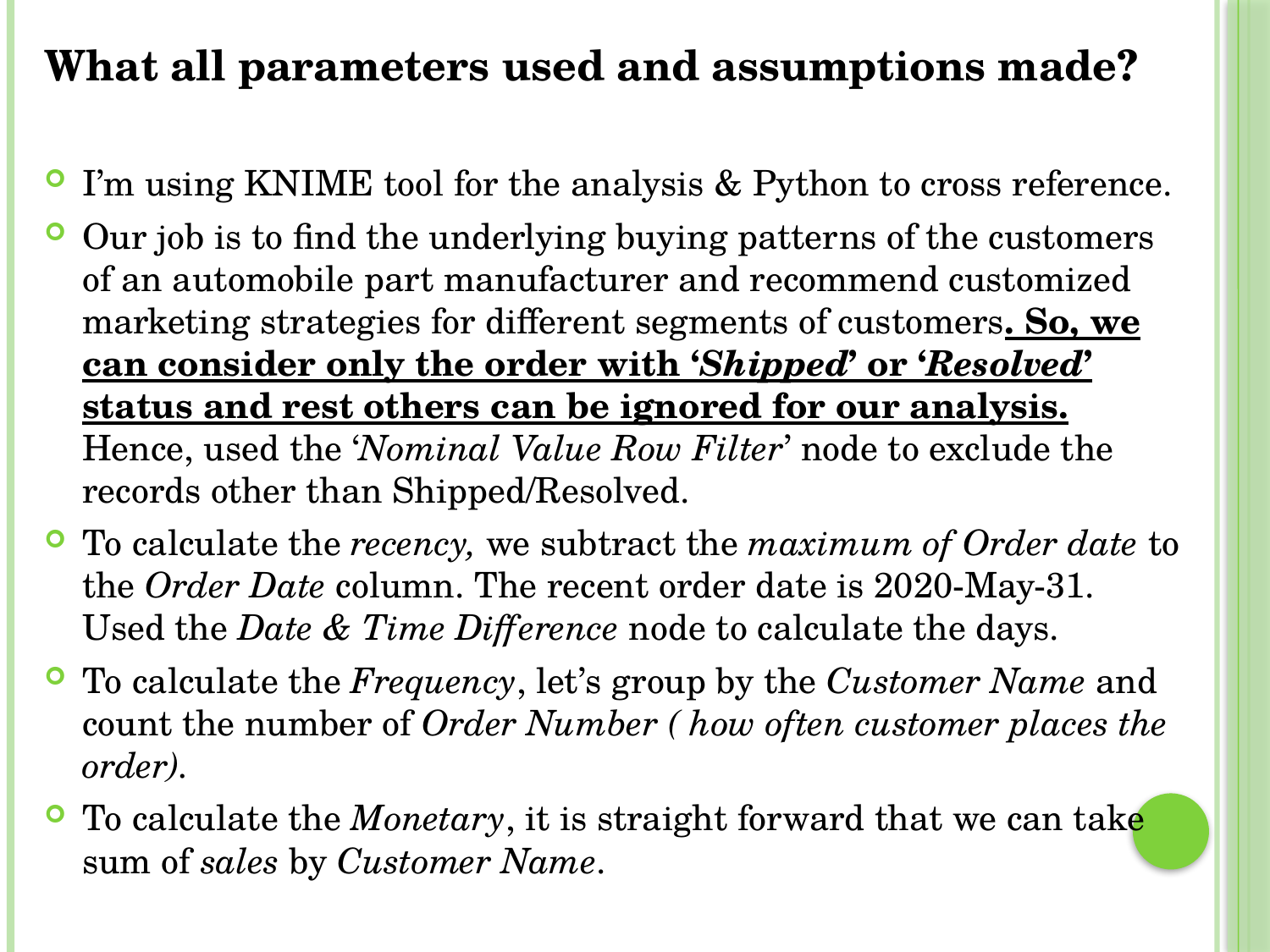

What all parameters used and assumptions made?

I’m using KNIME tool for the analysis & Python to cross reference.
Our job is to find the underlying buying patterns of the customers of an automobile part manufacturer and recommend customized marketing strategies for different segments of customers. So, we can consider only the order with ‘Shipped’ or ‘Resolved’ status and rest others can be ignored for our analysis. Hence, used the ‘Nominal Value Row Filter’ node to exclude the records other than Shipped/Resolved.
To calculate the recency, we subtract the maximum of Order date to the Order Date column. The recent order date is 2020-May-31. Used the Date & Time Difference node to calculate the days.
To calculate the Frequency, let’s group by the Customer Name and count the number of Order Number ( how often customer places the order).
To calculate the Monetary, it is straight forward that we can take sum of sales by Customer Name.